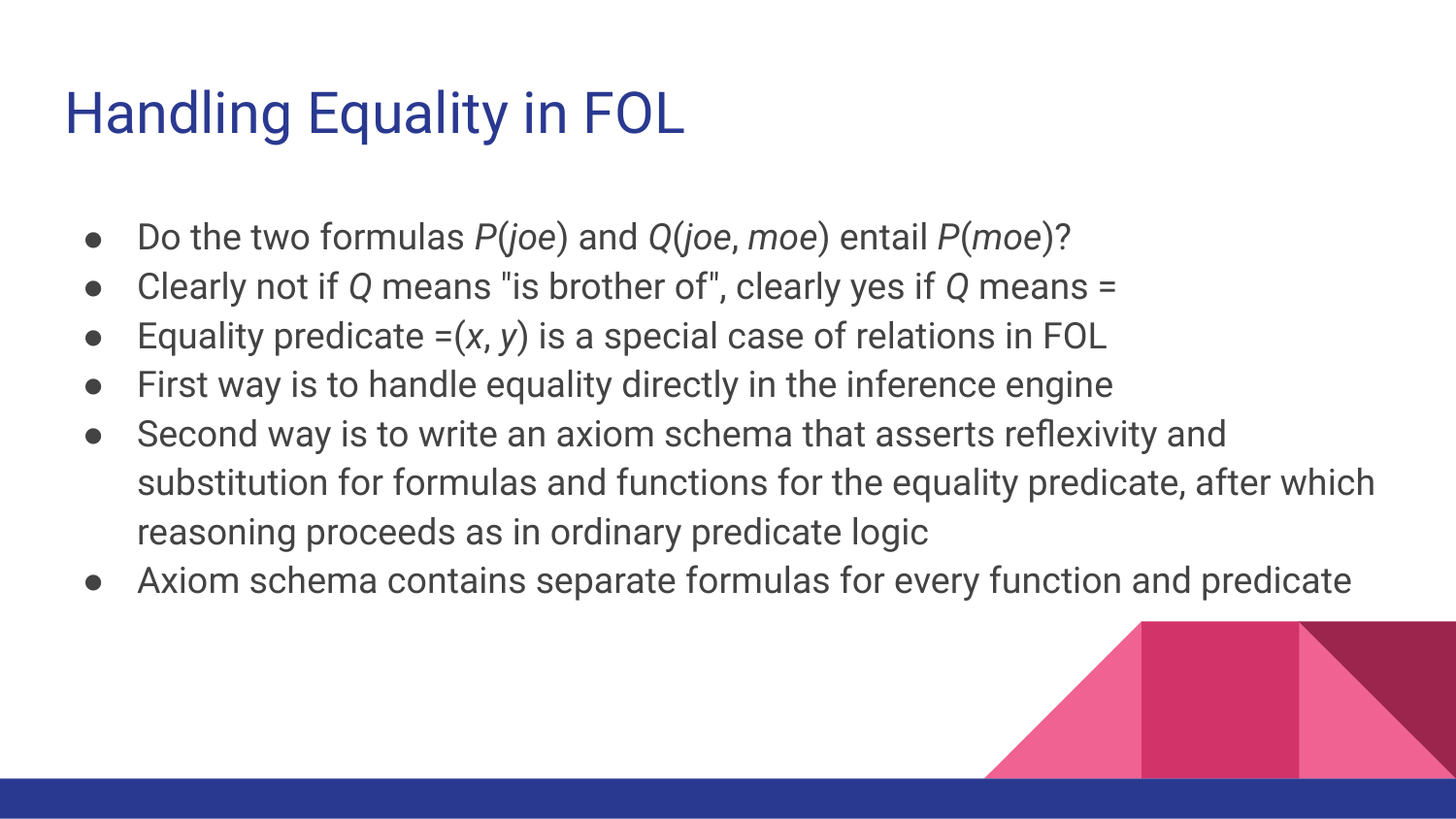

# Handling Equality in FOL
Do the two formulas P(joe) and Q(joe, moe) entail P(moe)?
Clearly not if Q means "is brother of", clearly yes if Q means =
Equality predicate =(x, y) is a special case of relations in FOL
First way is to handle equality directly in the inference engine
Second way is to write an axiom schema that asserts reflexivity and substitution for formulas and functions for the equality predicate, after which reasoning proceeds as in ordinary predicate logic
Axiom schema contains separate formulas for every function and predicate